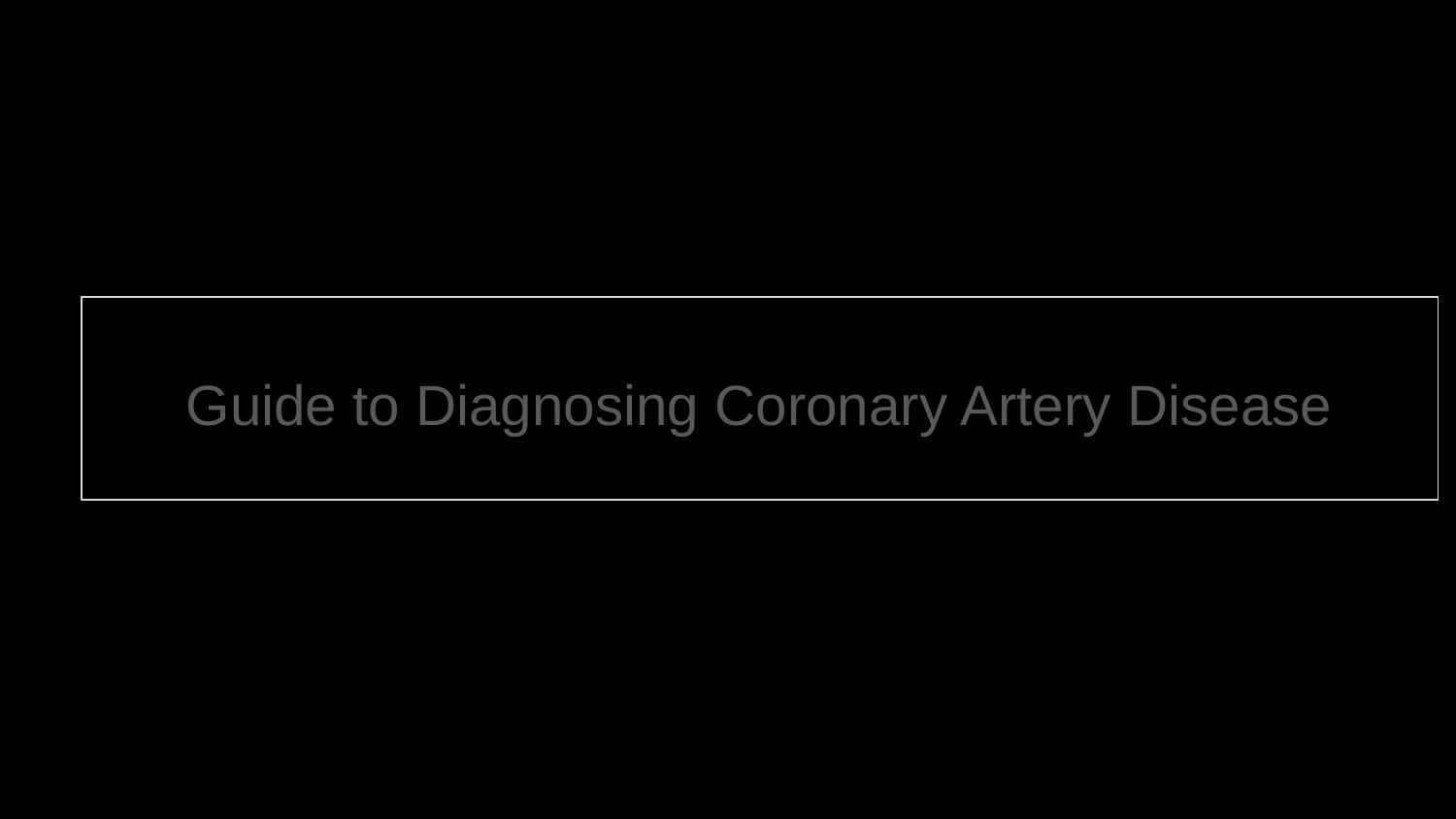

#

Guide to Diagnosing Coronary Artery Disease